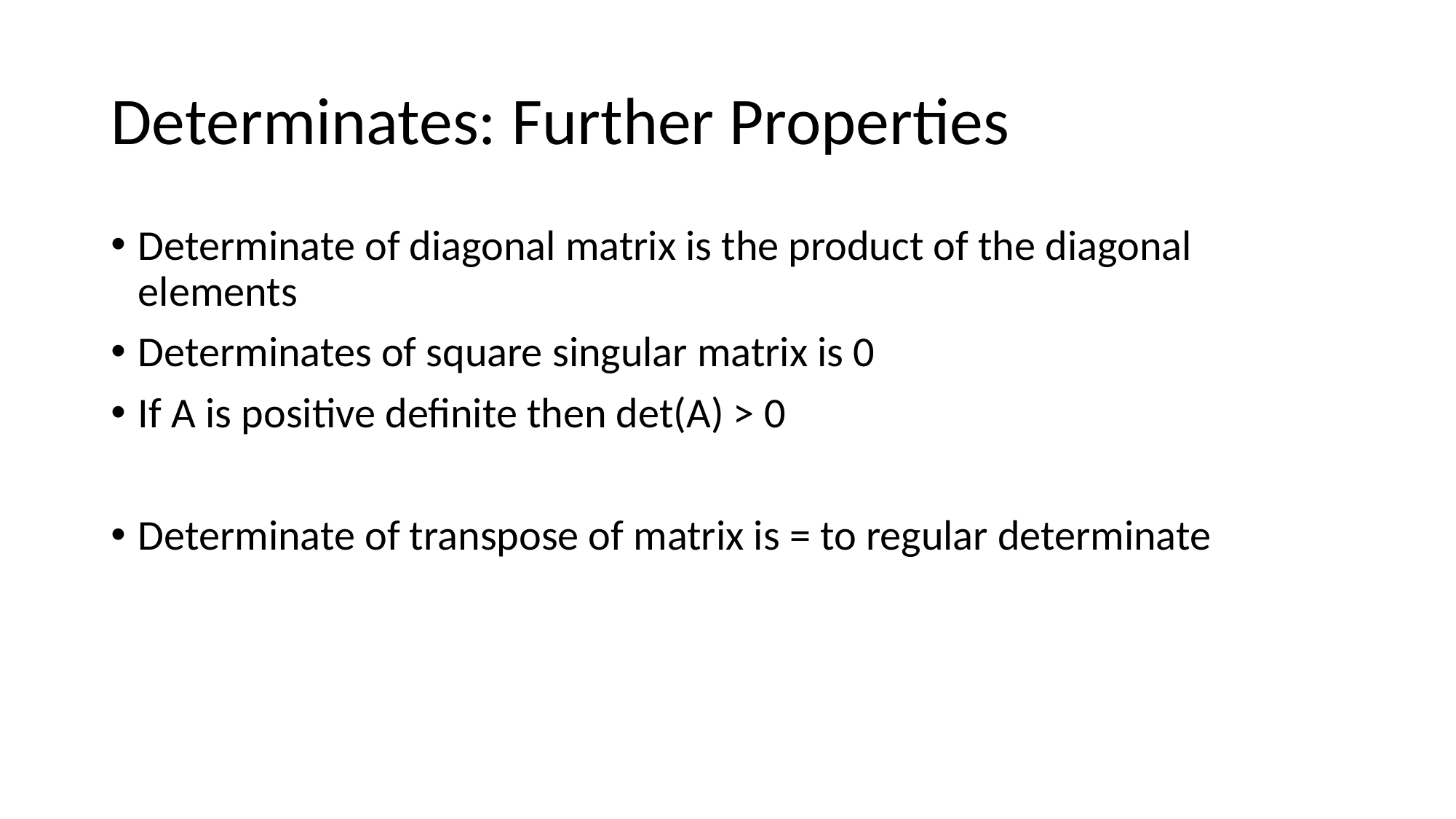

# Determinates: Further Properties
Determinate of diagonal matrix is the product of the diagonal elements
Determinates of square singular matrix is 0
If A is positive definite then det(A) > 0

Determinate of transpose of matrix is = to regular determinate